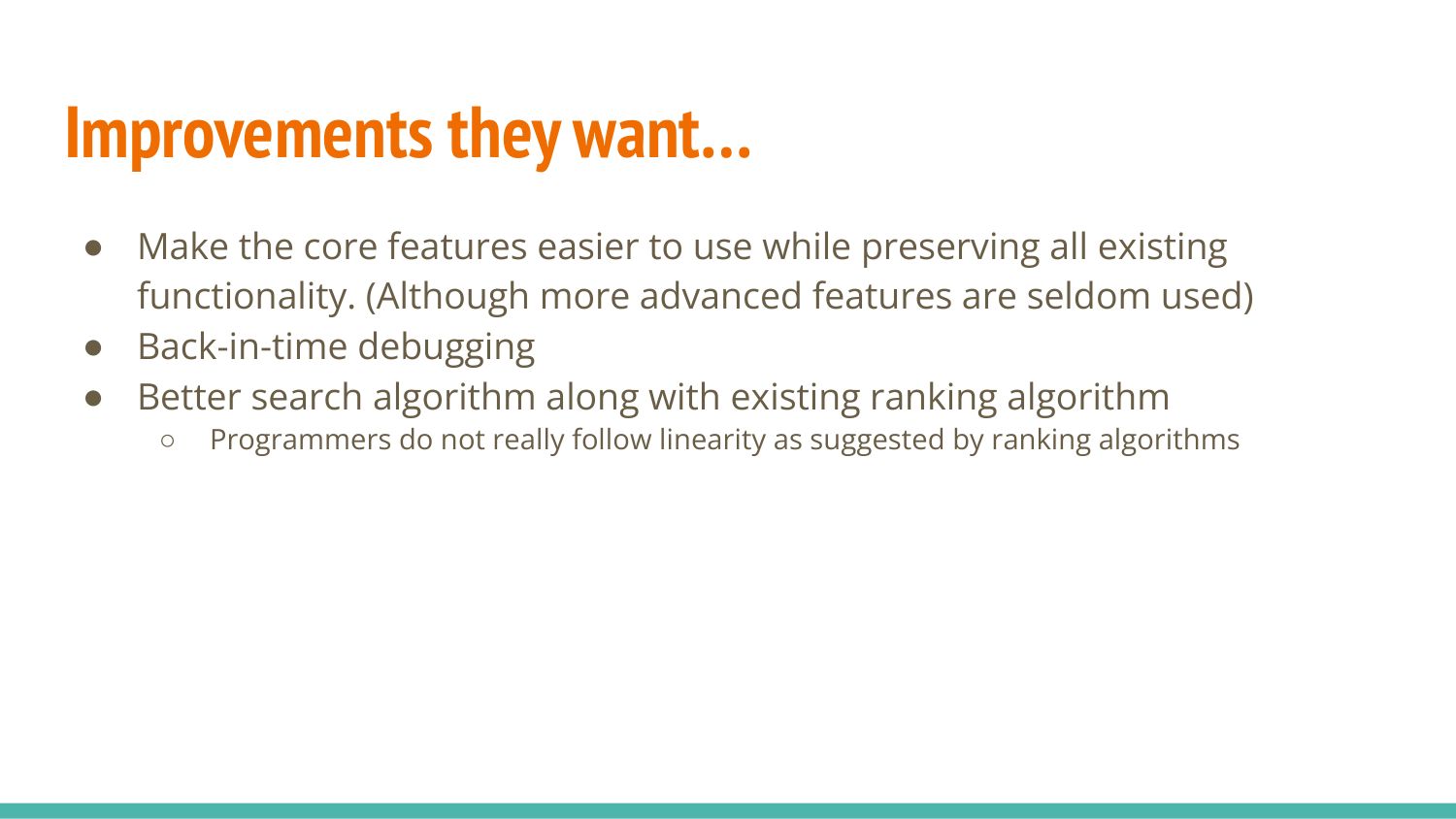

# Improvements they want…
Make the core features easier to use while preserving all existing functionality. (Although more advanced features are seldom used)
Back-in-time debugging
Better search algorithm along with existing ranking algorithm
Programmers do not really follow linearity as suggested by ranking algorithms